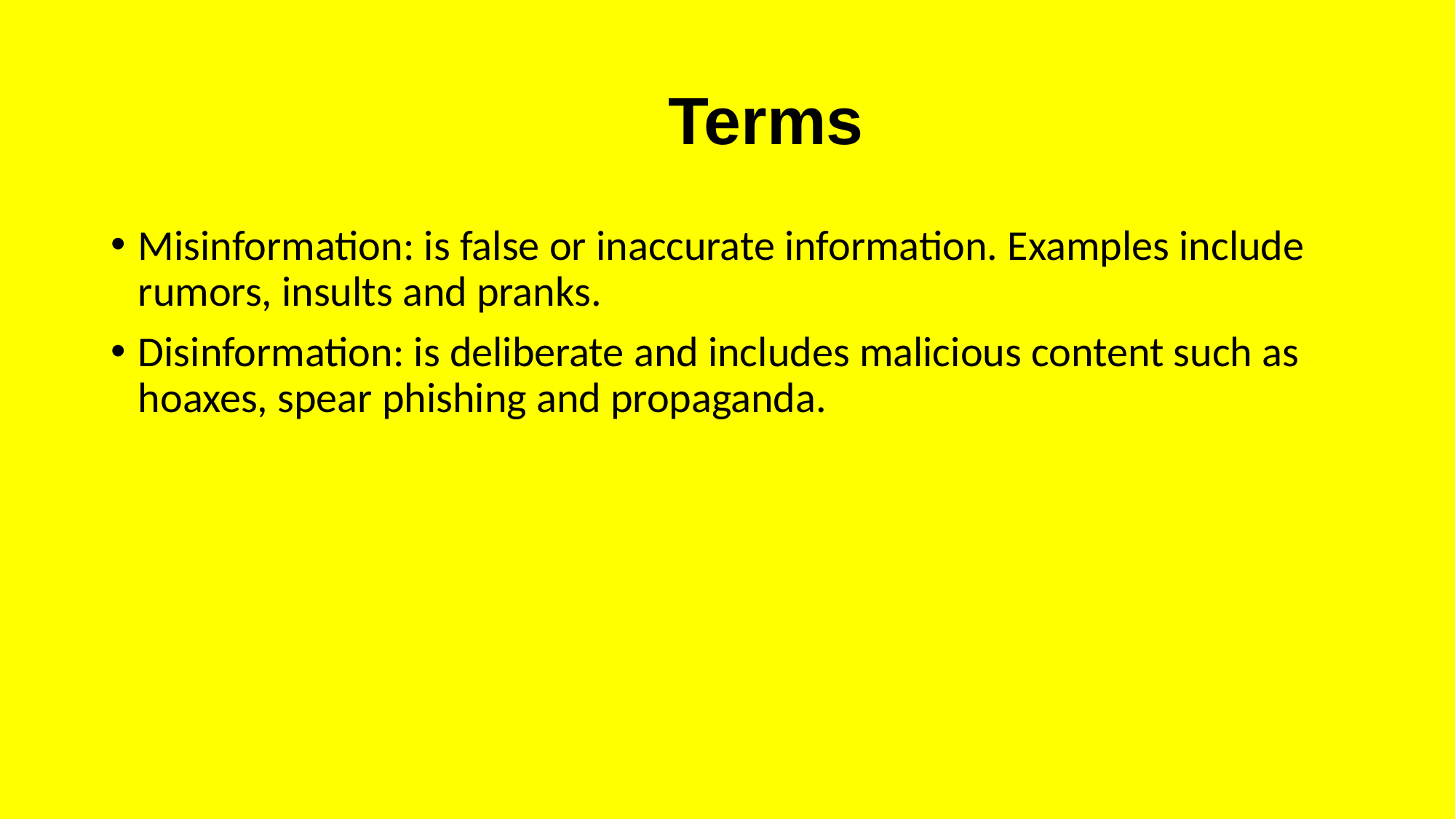

# Terms
Misinformation: is false or inaccurate information. Examples include rumors, insults and pranks.
Disinformation: is deliberate and includes malicious content such as hoaxes, spear phishing and propaganda.